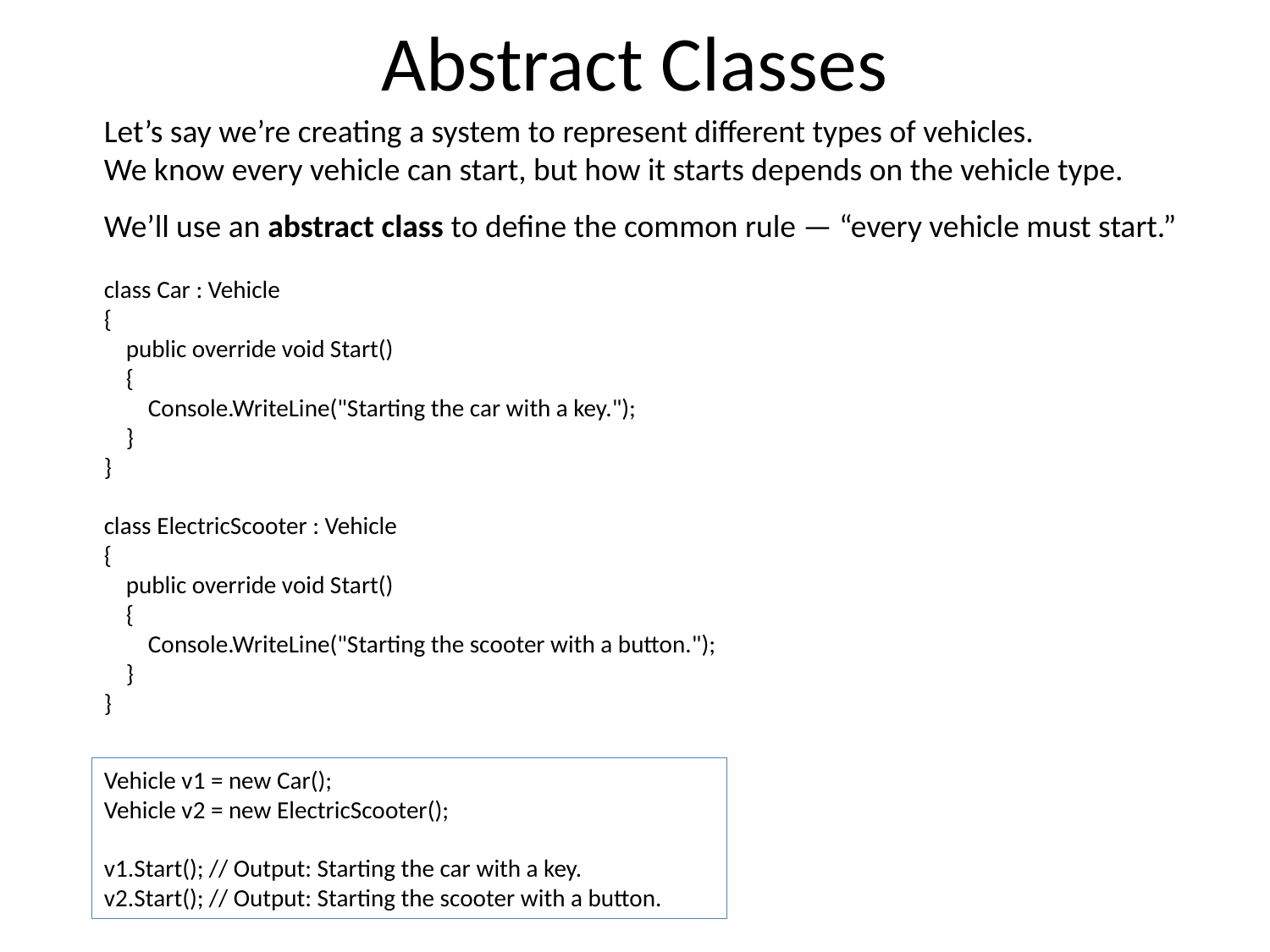

# Abstract Classes
Let’s say we’re creating a system to represent different types of vehicles.
We know every vehicle can start, but how it starts depends on the vehicle type.
We’ll use an abstract class to define the common rule — “every vehicle must start.”
class Car : Vehicle
{
    public override void Start()
    {
        Console.WriteLine("Starting the car with a key.");
    }
}

class ElectricScooter : Vehicle
{
    public override void Start()
    {
        Console.WriteLine("Starting the scooter with a button.");
    }
}
Vehicle v1 = new Car();
Vehicle v2 = new ElectricScooter();

v1.Start(); // Output: Starting the car with a key.
v2.Start(); // Output: Starting the scooter with a button.